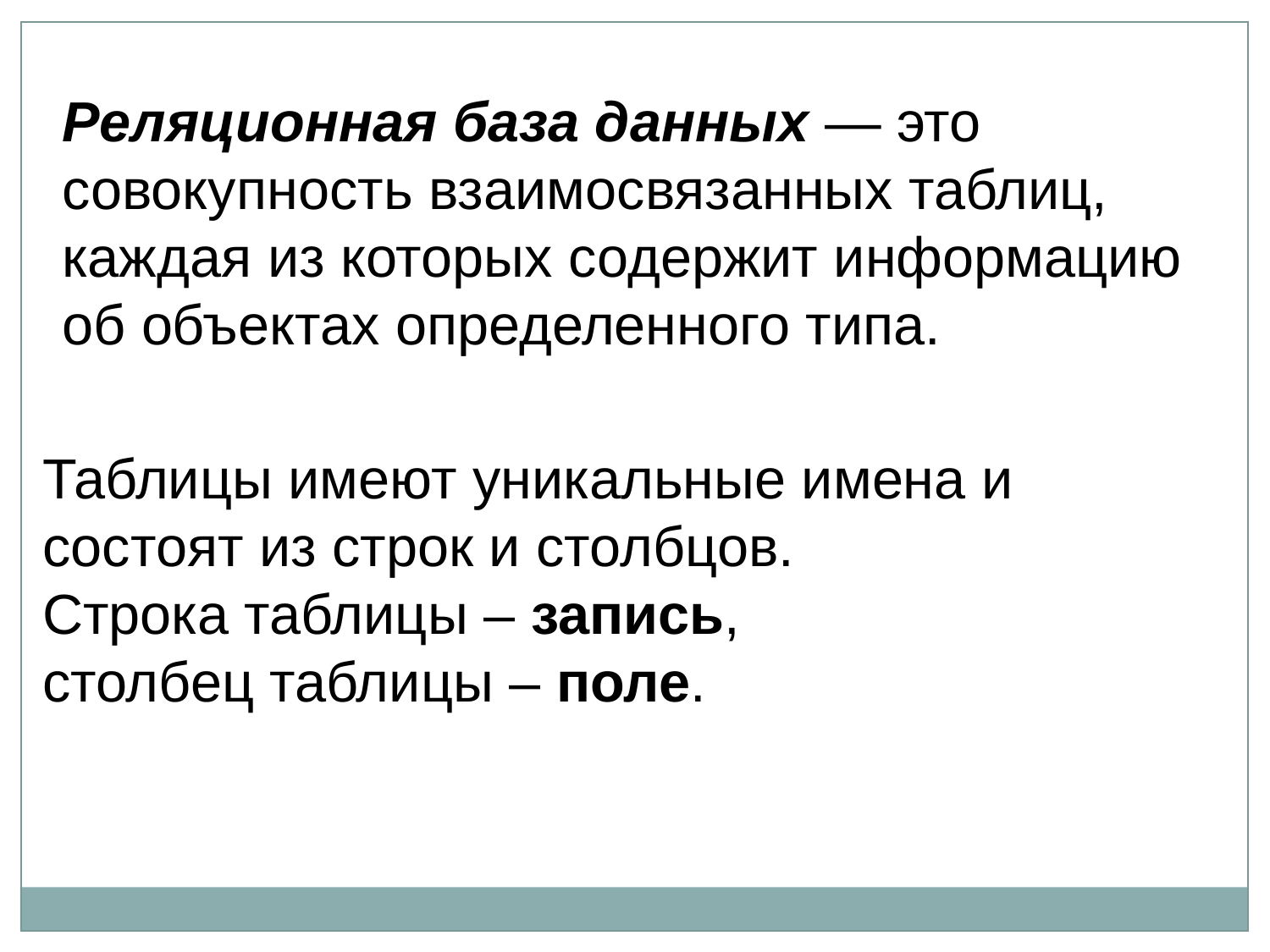

Реляционная база данных — это совокупность взаимосвязанных таблиц, каждая из которых содержит информацию об объектах определенного типа.
Таблицы имеют уникальные имена и состоят из строк и столбцов.
Строка таблицы – запись,
столбец таблицы – поле.